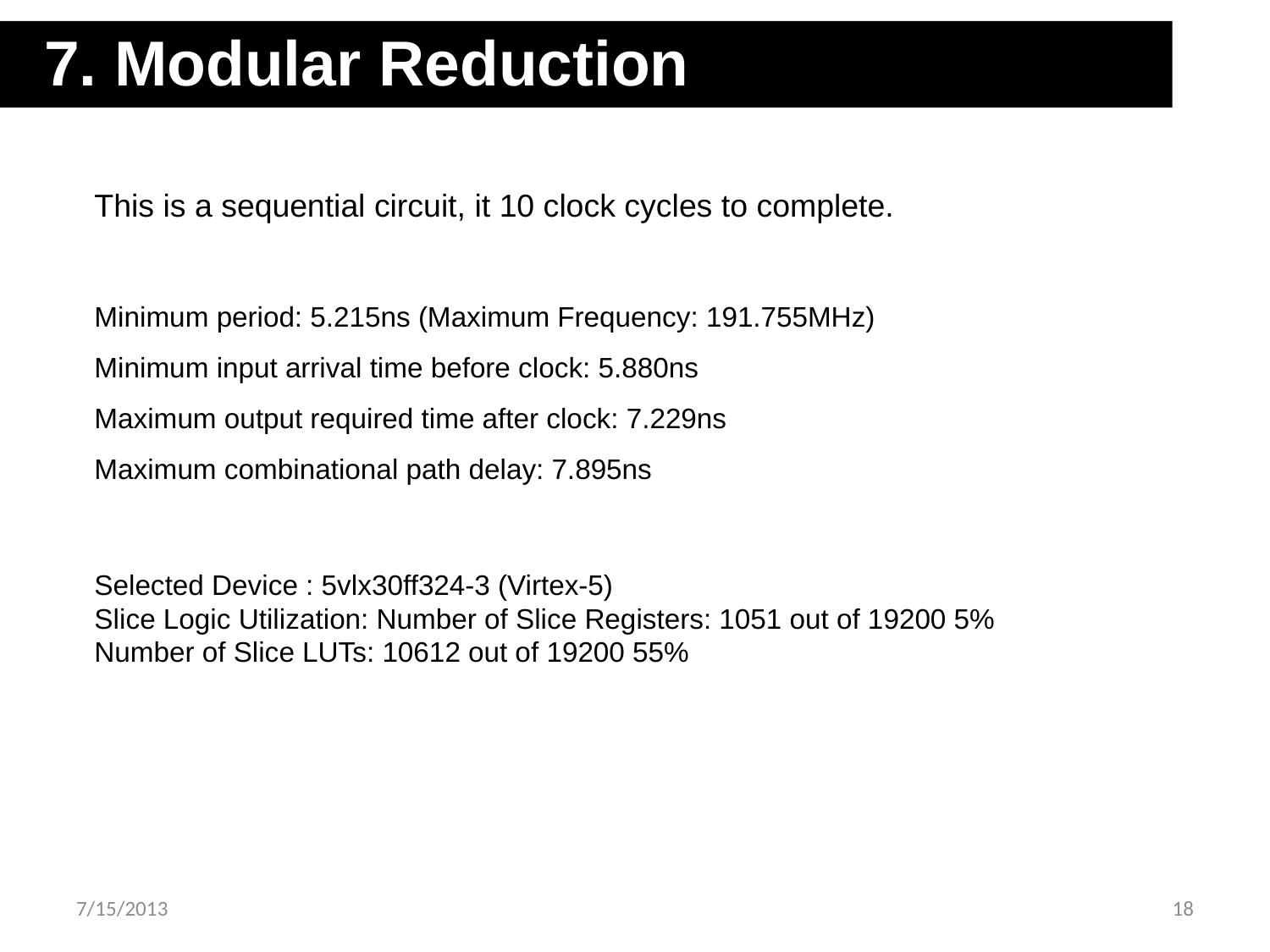

7. Modular Reduction

This is a sequential circuit, it 10 clock cycles to complete.
Minimum period: 5.215ns (Maximum Frequency: 191.755MHz)
Minimum input arrival time before clock: 5.880ns
Maximum output required time after clock: 7.229ns
Maximum combinational path delay: 7.895ns
Selected Device : 5vlx30ff324-3 (Virtex-5)
Slice Logic Utilization: Number of Slice Registers: 1051 out of 19200 5%
Number of Slice LUTs: 10612 out of 19200 55%
7/15/2013
18